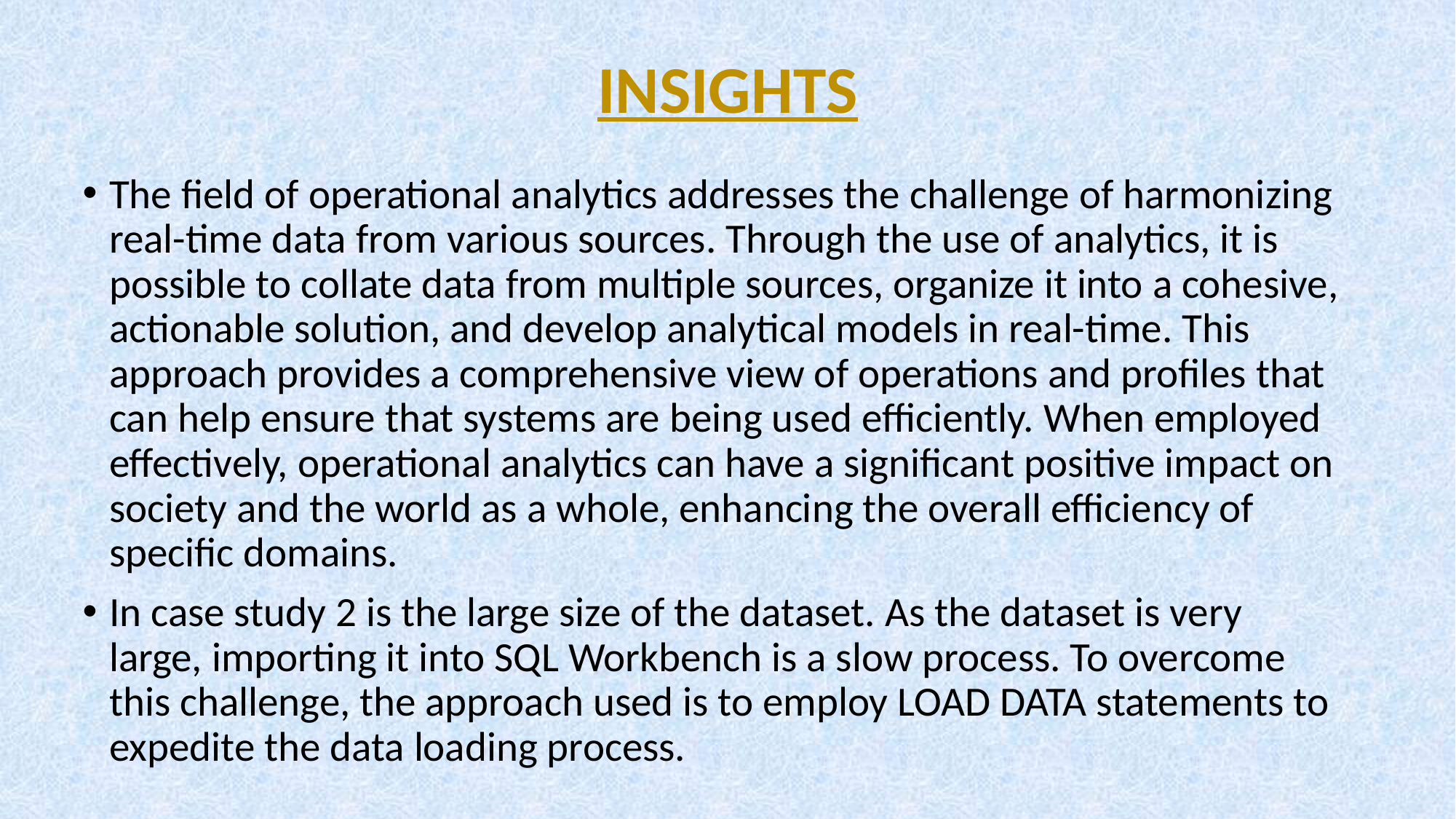

# INSIGHTS
The field of operational analytics addresses the challenge of harmonizing real-time data from various sources. Through the use of analytics, it is possible to collate data from multiple sources, organize it into a cohesive, actionable solution, and develop analytical models in real-time. This approach provides a comprehensive view of operations and profiles that can help ensure that systems are being used efficiently. When employed effectively, operational analytics can have a significant positive impact on society and the world as a whole, enhancing the overall efficiency of specific domains.
In case study 2 is the large size of the dataset. As the dataset is very large, importing it into SQL Workbench is a slow process. To overcome this challenge, the approach used is to employ LOAD DATA statements to expedite the data loading process.